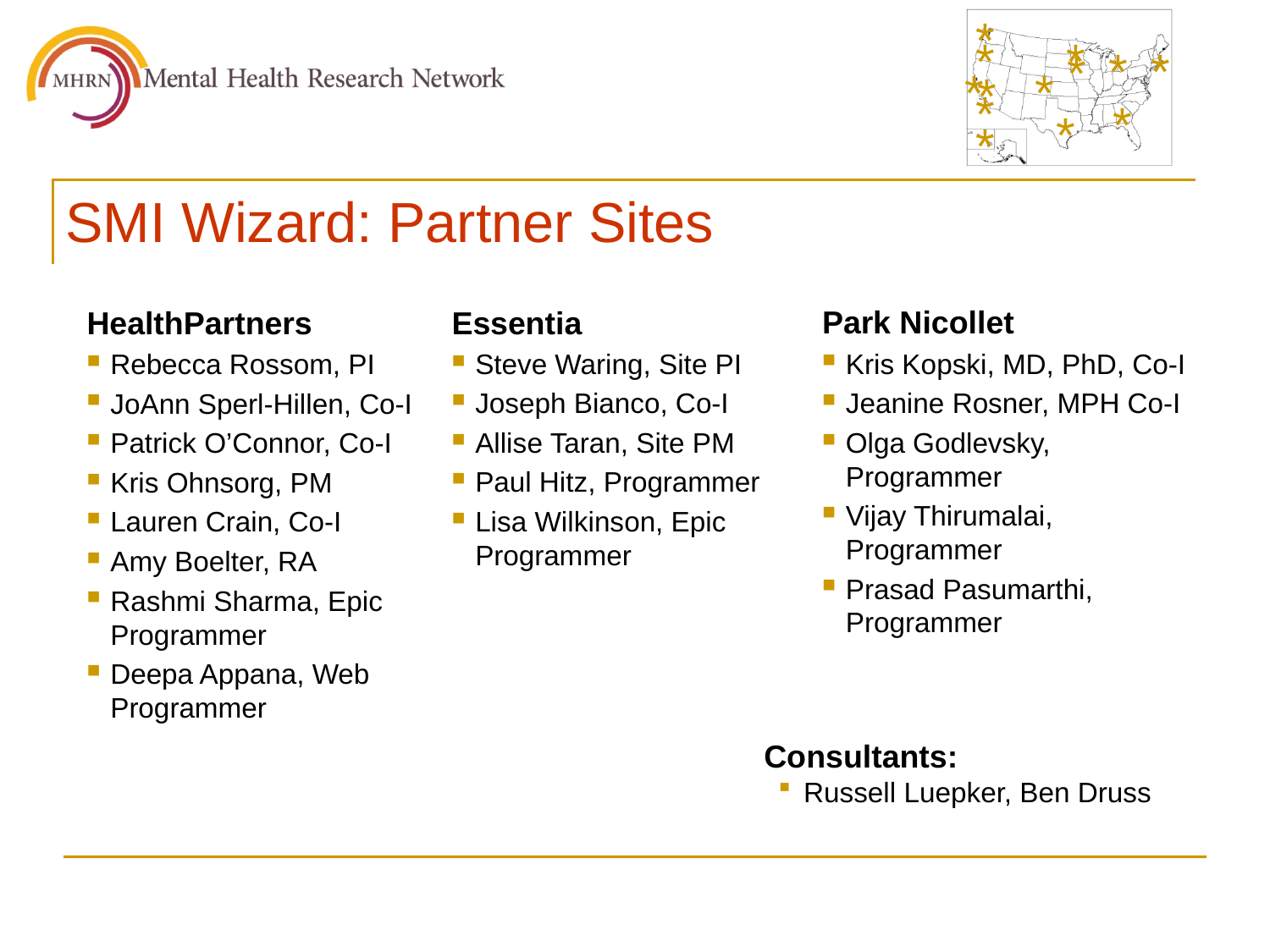

# SMI Wizard: Partner Sites
HealthPartners
Rebecca Rossom, PI
JoAnn Sperl-Hillen, Co-I
Patrick O’Connor, Co-I
Kris Ohnsorg, PM
Lauren Crain, Co-I
Amy Boelter, RA
Rashmi Sharma, Epic Programmer
Deepa Appana, Web Programmer
Essentia
Steve Waring, Site PI
Joseph Bianco, Co-I
Allise Taran, Site PM
Paul Hitz, Programmer
Lisa Wilkinson, Epic Programmer
Park Nicollet
Kris Kopski, MD, PhD, Co-I
Jeanine Rosner, MPH Co-I
Olga Godlevsky, Programmer
Vijay Thirumalai, Programmer
Prasad Pasumarthi, Programmer

Consultants:
Russell Luepker, Ben Druss